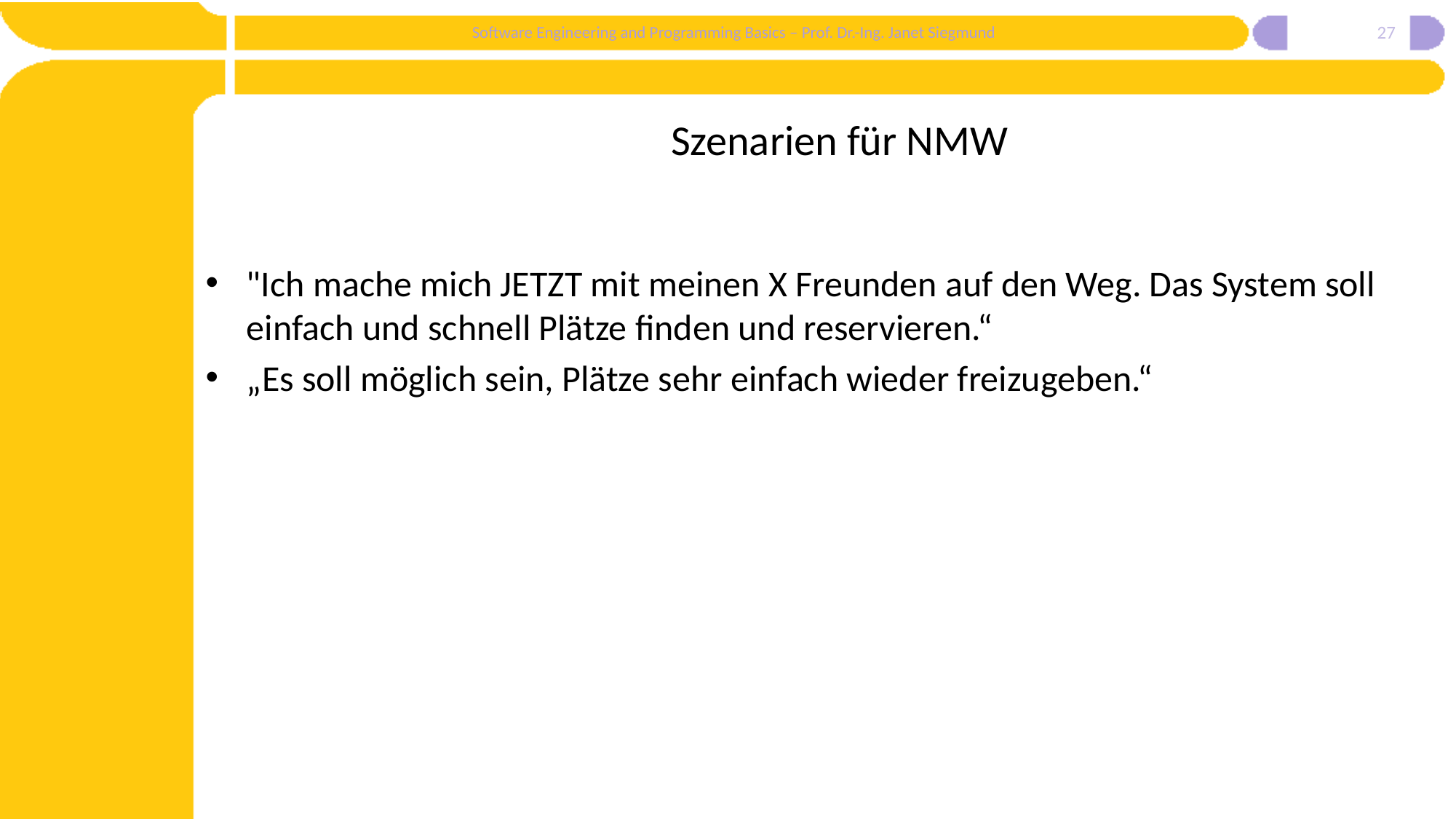

27
# Szenarien für NMW
"Ich mache mich JETZT mit meinen X Freunden auf den Weg. Das System soll einfach und schnell Plätze finden und reservieren.“
„Es soll möglich sein, Plätze sehr einfach wieder freizugeben.“